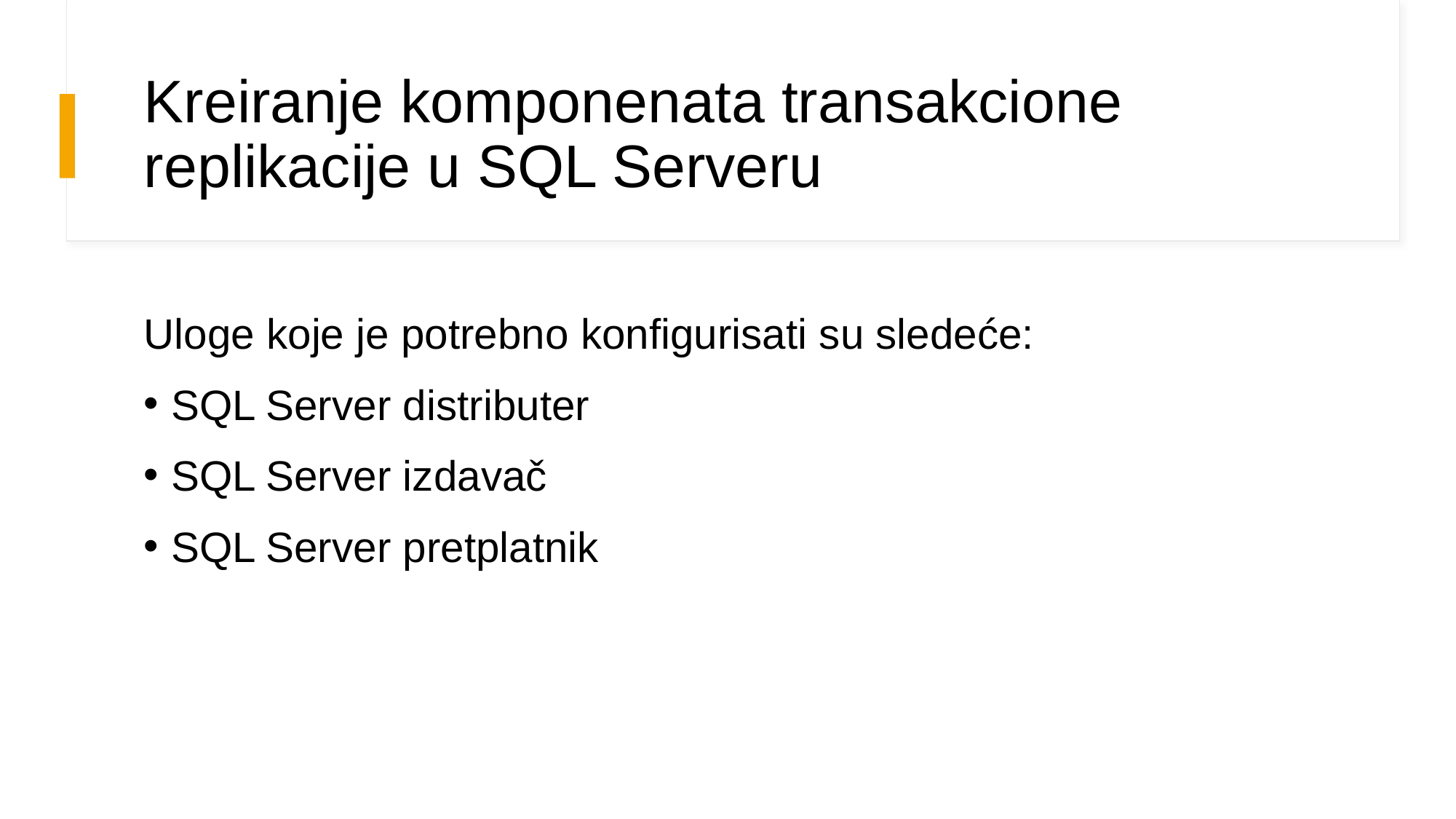

# Kreiranje komponenata transakcione replikacije u SQL Serveru
Uloge koje je potrebno konfigurisati su sledeće:
SQL Server distributer
SQL Server izdavač
SQL Server pretplatnik